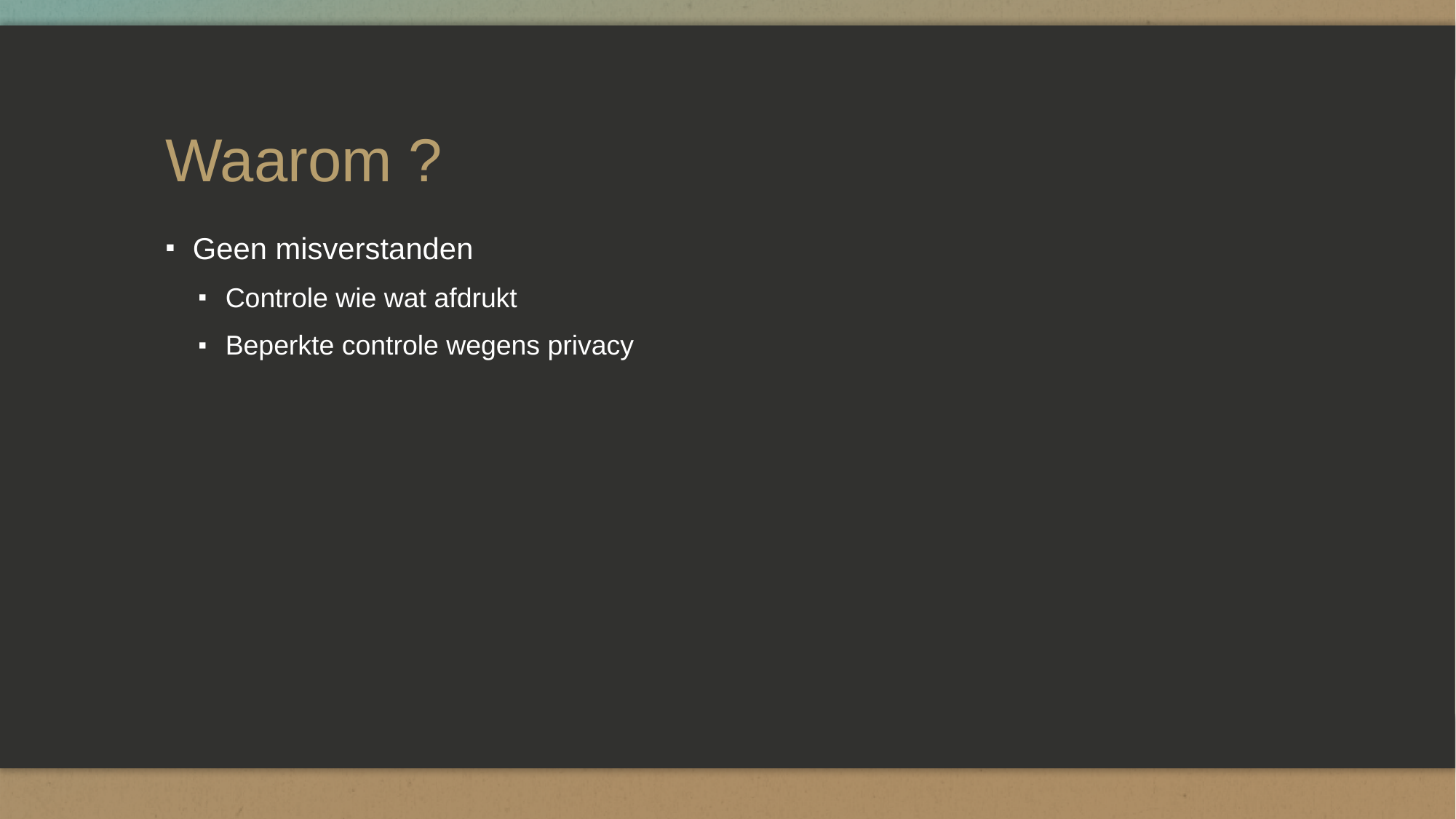

# Waarom ?
Geen misverstanden
Controle wie wat afdrukt
Beperkte controle wegens privacy